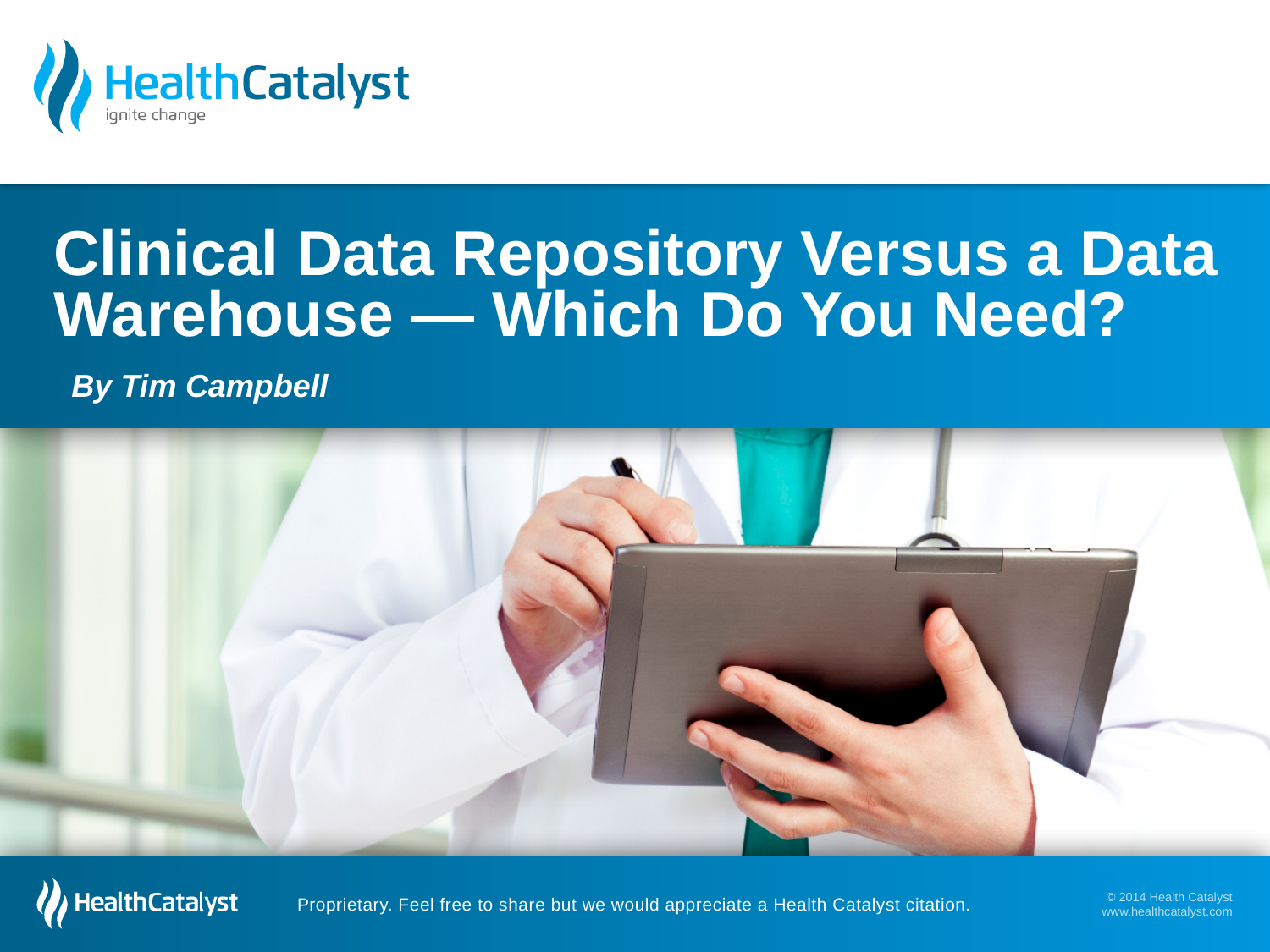

# Clinical Data Repository Versus a Data Warehouse — Which Do You Need? By Tim Campbell